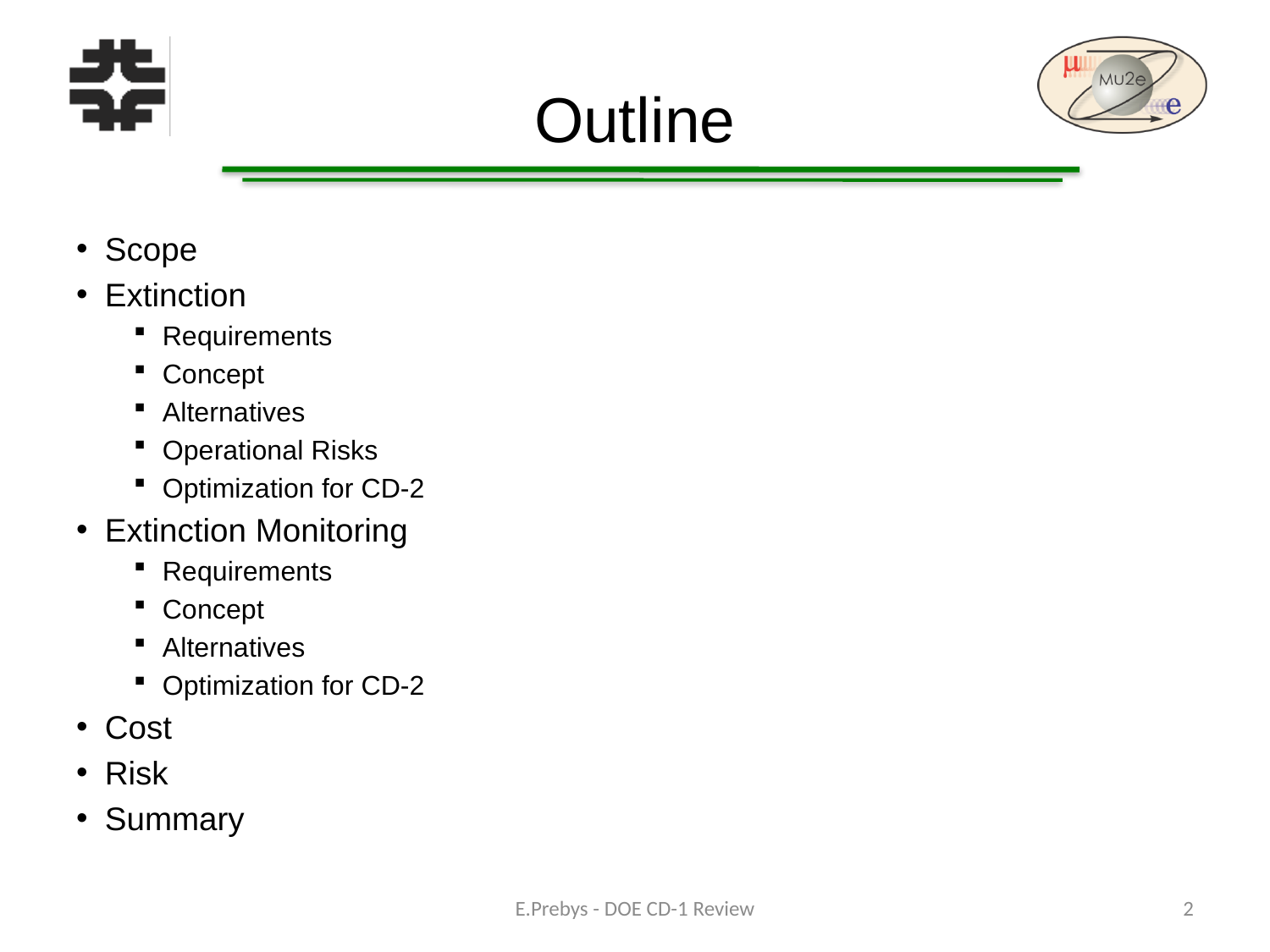

# Outline
Scope
Extinction
Requirements
Concept
Alternatives
Operational Risks
Optimization for CD-2
Extinction Monitoring
Requirements
Concept
Alternatives
Optimization for CD-2
Cost
Risk
Summary
E.Prebys - DOE CD-1 Review
2